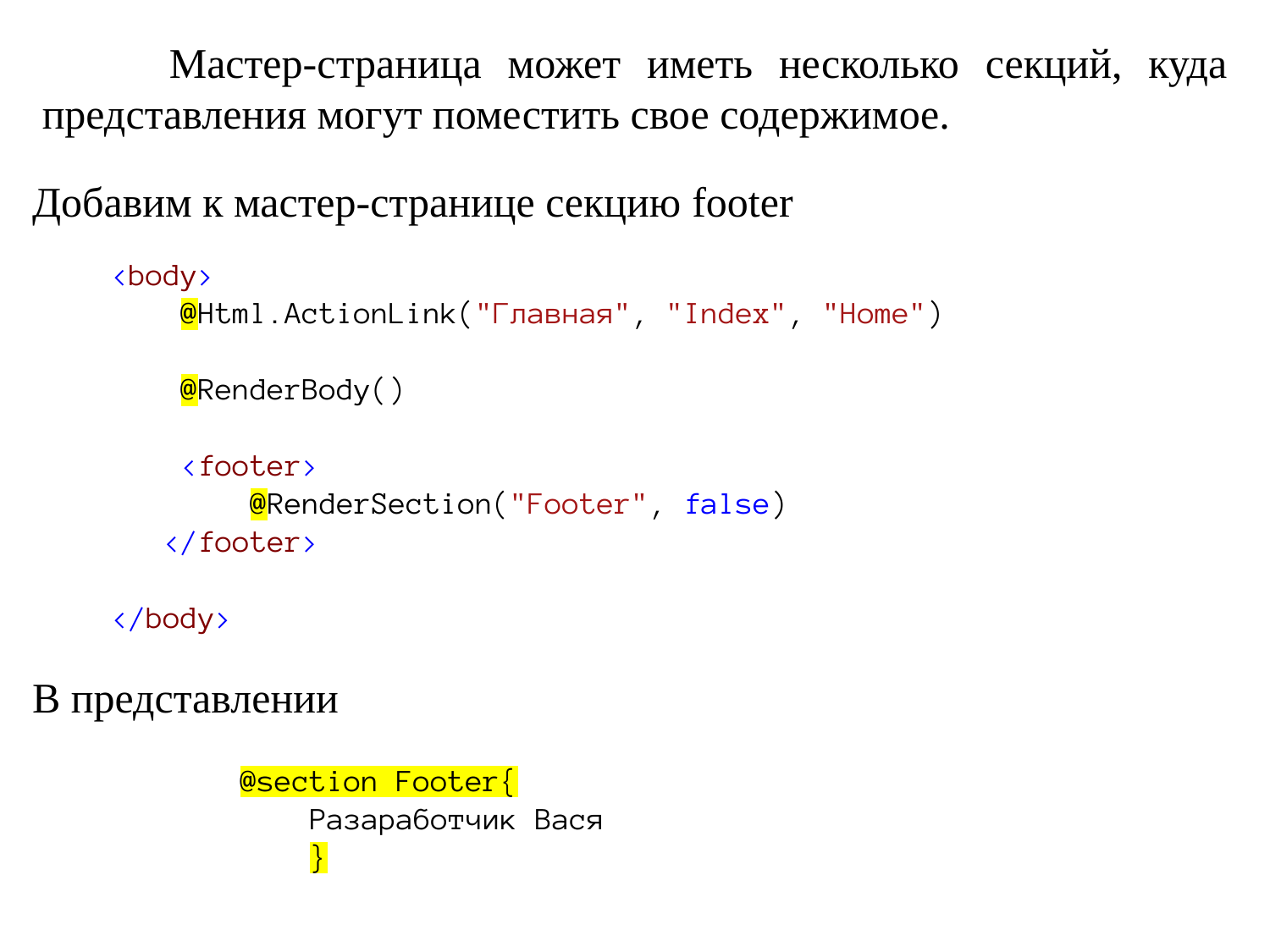

Мастер-страница может иметь несколько секций, куда представления могут поместить свое содержимое.
Добавим к мастер-странице секцию footer
<body>
    @Html.ActionLink("Главная", "Index", "Home")

    @RenderBody()

    <footer>
        @RenderSection("Footer", false)
   </footer>

</body>
В представлении

@section Footer{
    Разаработчик Вася
    }